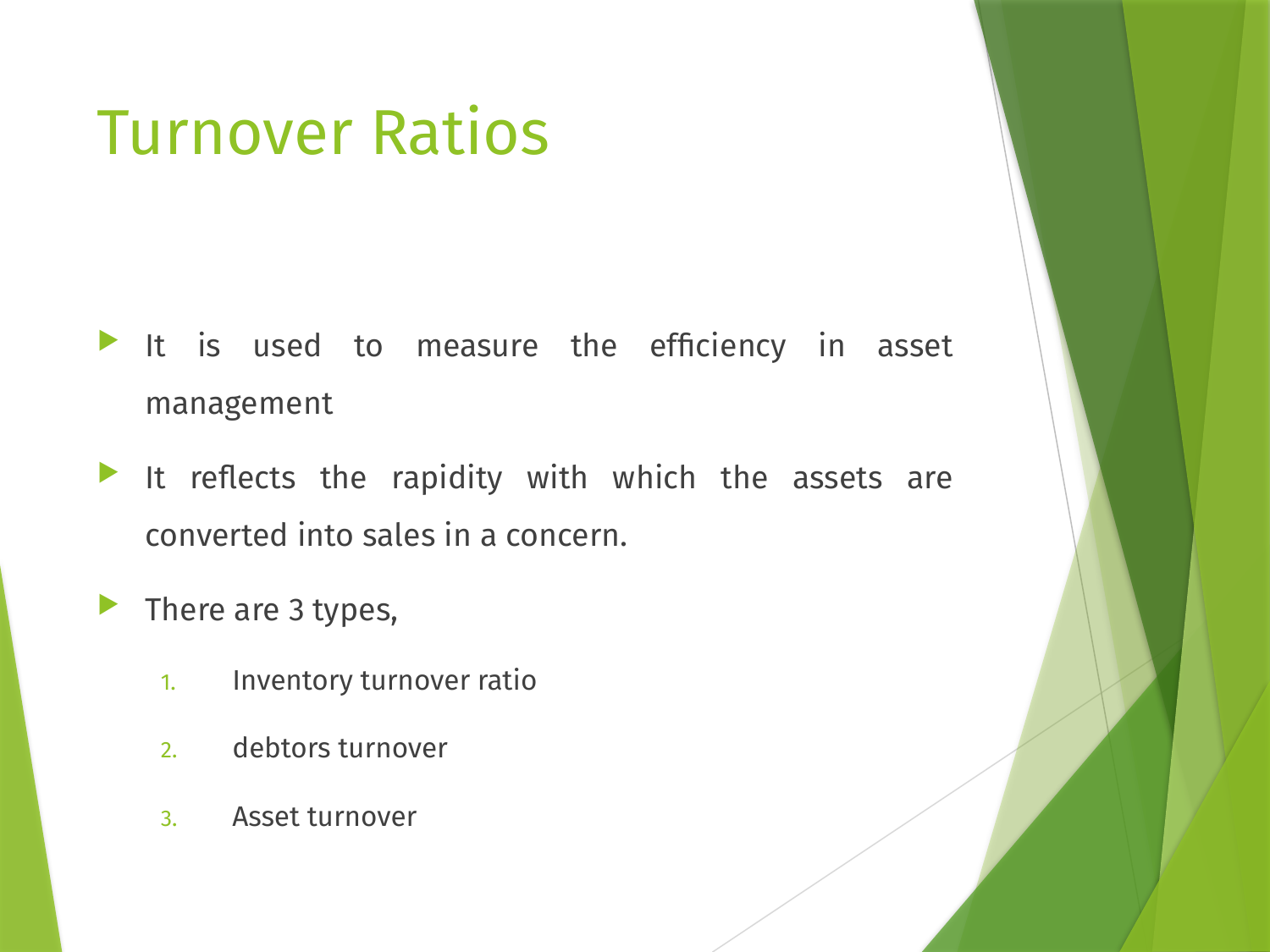

# Turnover Ratios
It is used to measure the efficiency in asset management
It reflects the rapidity with which the assets are converted into sales in a concern.
There are 3 types,
Inventory turnover ratio
debtors turnover
Asset turnover